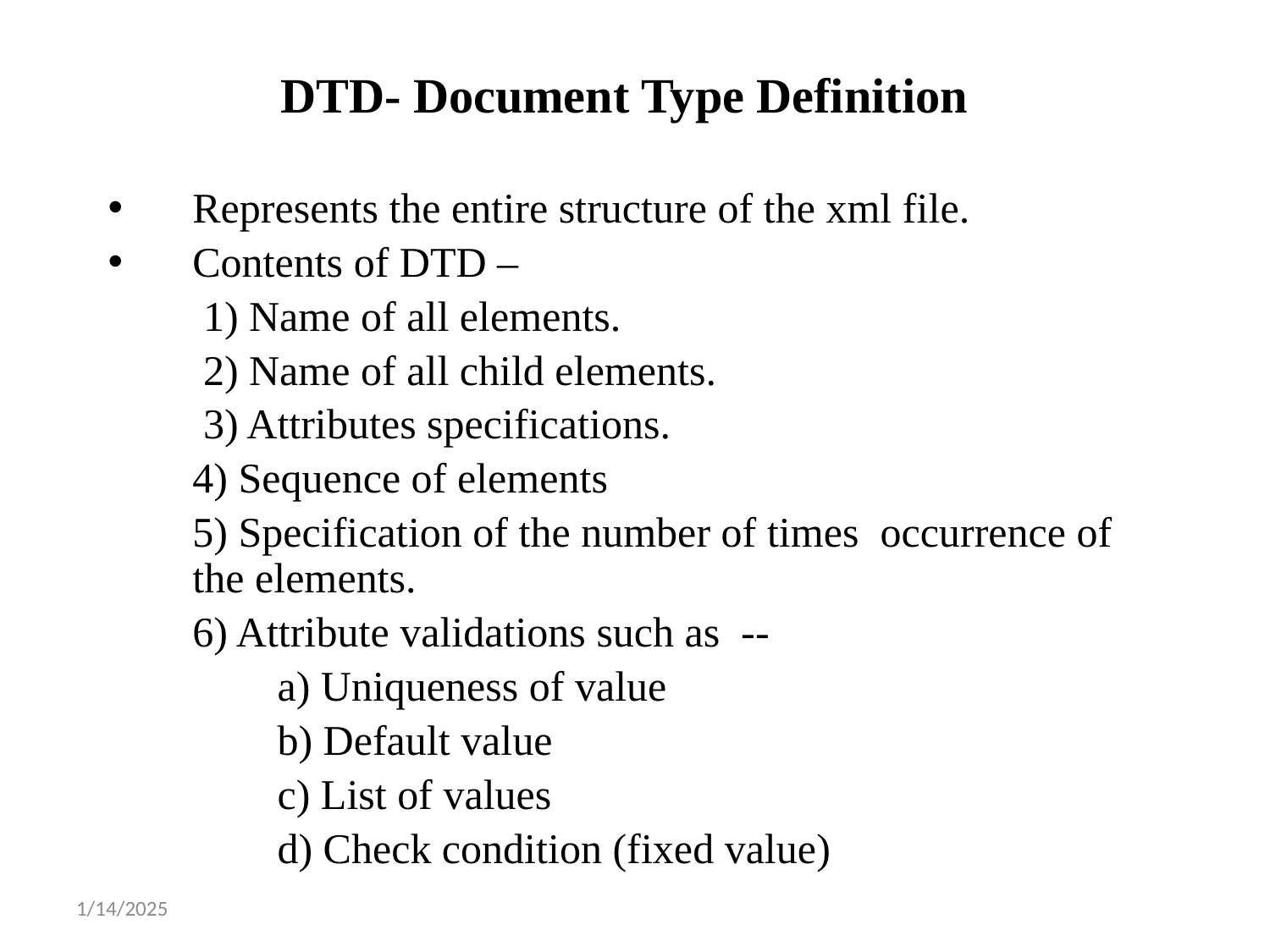

# DTD- Document Type Definition
Represents the entire structure of the xml file.
Contents of DTD –
         1) Name of all elements.
         2) Name of all child elements.
         3) Attributes specifications.
        4) Sequence of elements
        5) Specification of the number of times  occurrence of the elements.
        6) Attribute validations such as  --
                a) Uniqueness of value
                b) Default value
                c) List of values
                d) Check condition (fixed value)

1/14/2025